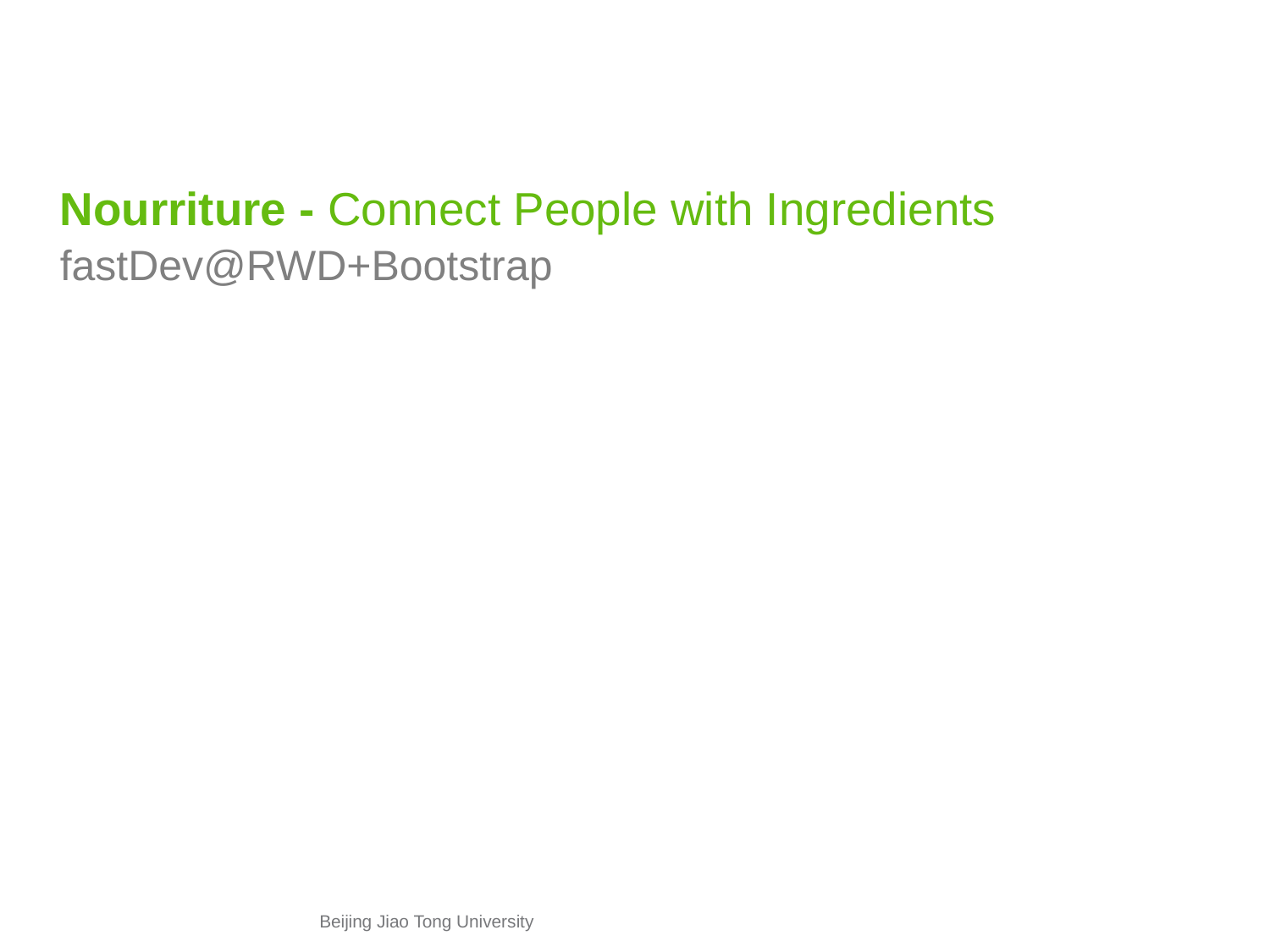

# Nourriture - Connect People with Ingredients
fastDev@RWD+Bootstrap
Beijing Jiao Tong University